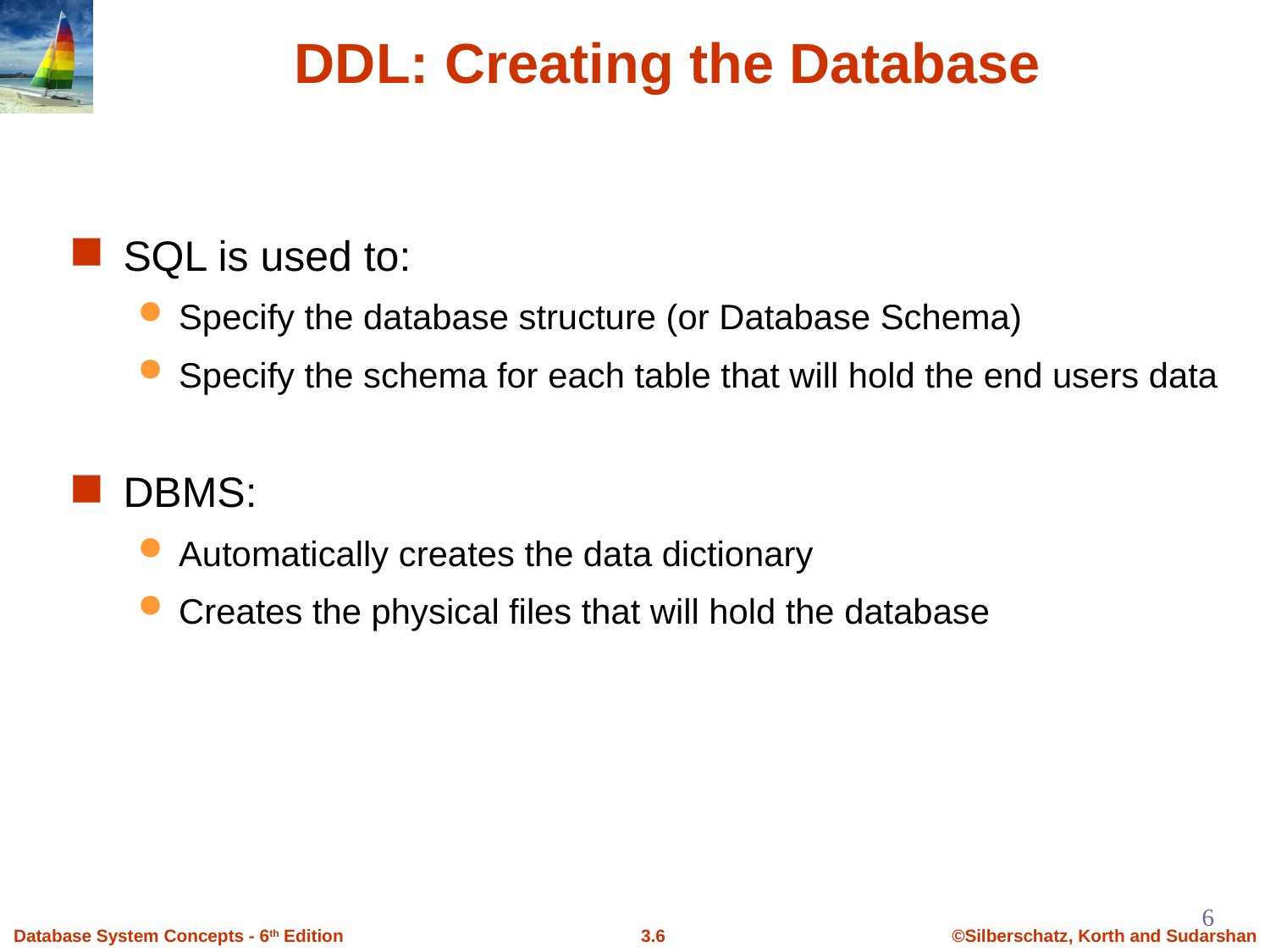

DDL: Creating the Database
SQL is used to:
Specify the database structure (or Database Schema)
Specify the schema for each table that will hold the end users data

DBMS:
Automatically creates the data dictionary
Creates the physical files that will hold the database

6